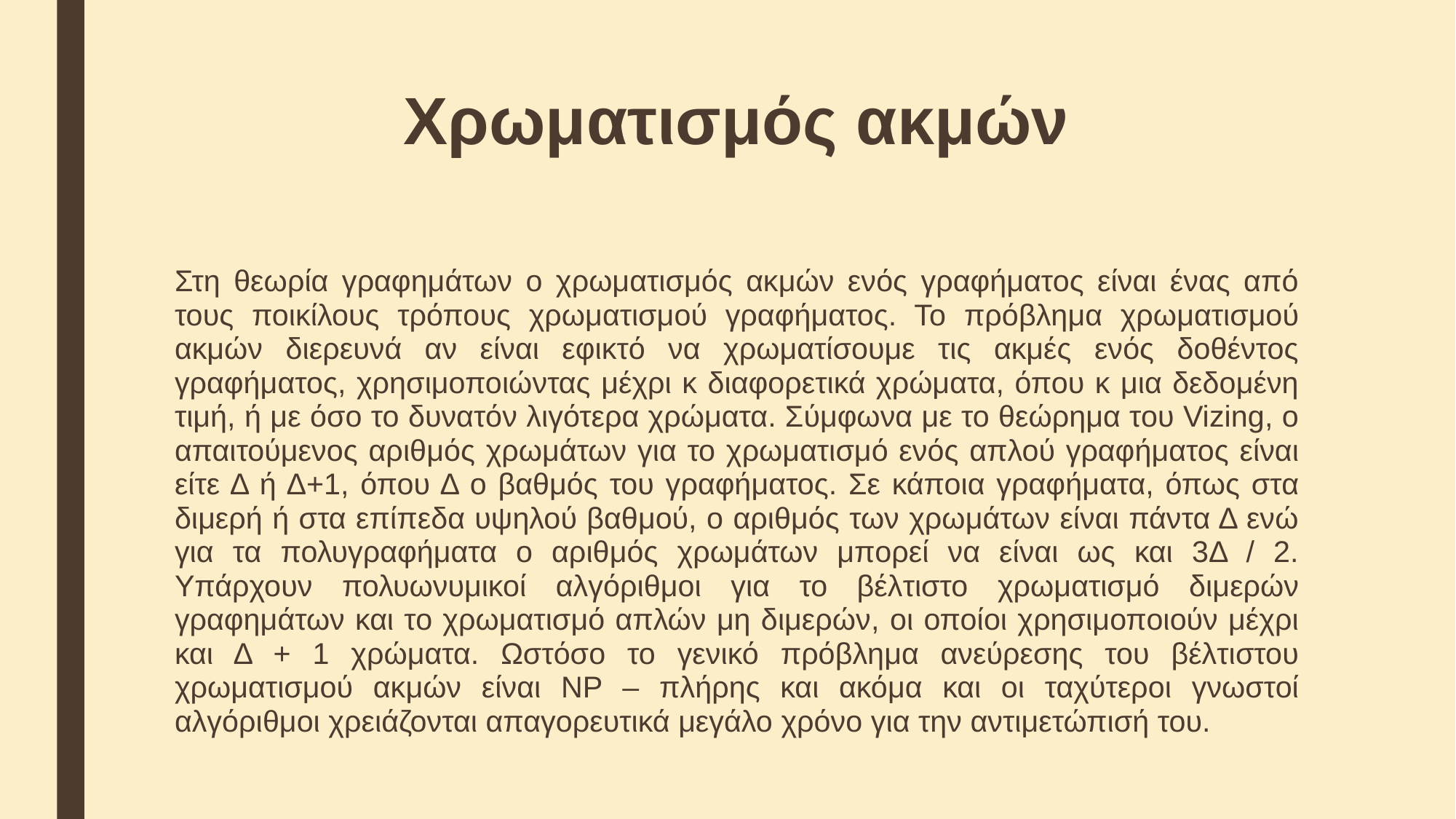

# Χρωματισμός ακμών
Στη θεωρία γραφημάτων ο χρωματισμός ακμών ενός γραφήματος είναι ένας από τους ποικίλους τρόπους χρωματισμού γραφήματος. Το πρόβλημα χρωματισμού ακμών διερευνά αν είναι εφικτό να χρωματίσουμε τις ακμές ενός δοθέντος γραφήματος, χρησιμοποιώντας μέχρι κ διαφορετικά χρώματα, όπου κ μια δεδομένη τιμή, ή με όσο το δυνατόν λιγότερα χρώματα. Σύμφωνα με το θεώρημα του Vizing, ο απαιτούμενος αριθμός χρωμάτων για το χρωματισμό ενός απλού γραφήματος είναι είτε Δ ή Δ+1, όπου Δ ο βαθμός του γραφήματος. Σε κάποια γραφήματα, όπως στα διμερή ή στα επίπεδα υψηλού βαθμού, ο αριθμός των χρωμάτων είναι πάντα Δ ενώ για τα πολυγραφήματα ο αριθμός χρωμάτων μπορεί να είναι ως και 3Δ / 2. Υπάρχουν πολυωνυμικοί αλγόριθμοι για το βέλτιστο χρωματισμό διμερών γραφημάτων και το χρωματισμό απλών μη διμερών, οι οποίοι χρησιμοποιούν μέχρι και Δ + 1 χρώματα. Ωστόσο το γενικό πρόβλημα ανεύρεσης του βέλτιστου χρωματισμού ακμών είναι ΝΡ – πλήρης και ακόμα και οι ταχύτεροι γνωστοί αλγόριθμοι χρειάζονται απαγορευτικά μεγάλο χρόνο για την αντιμετώπισή του.